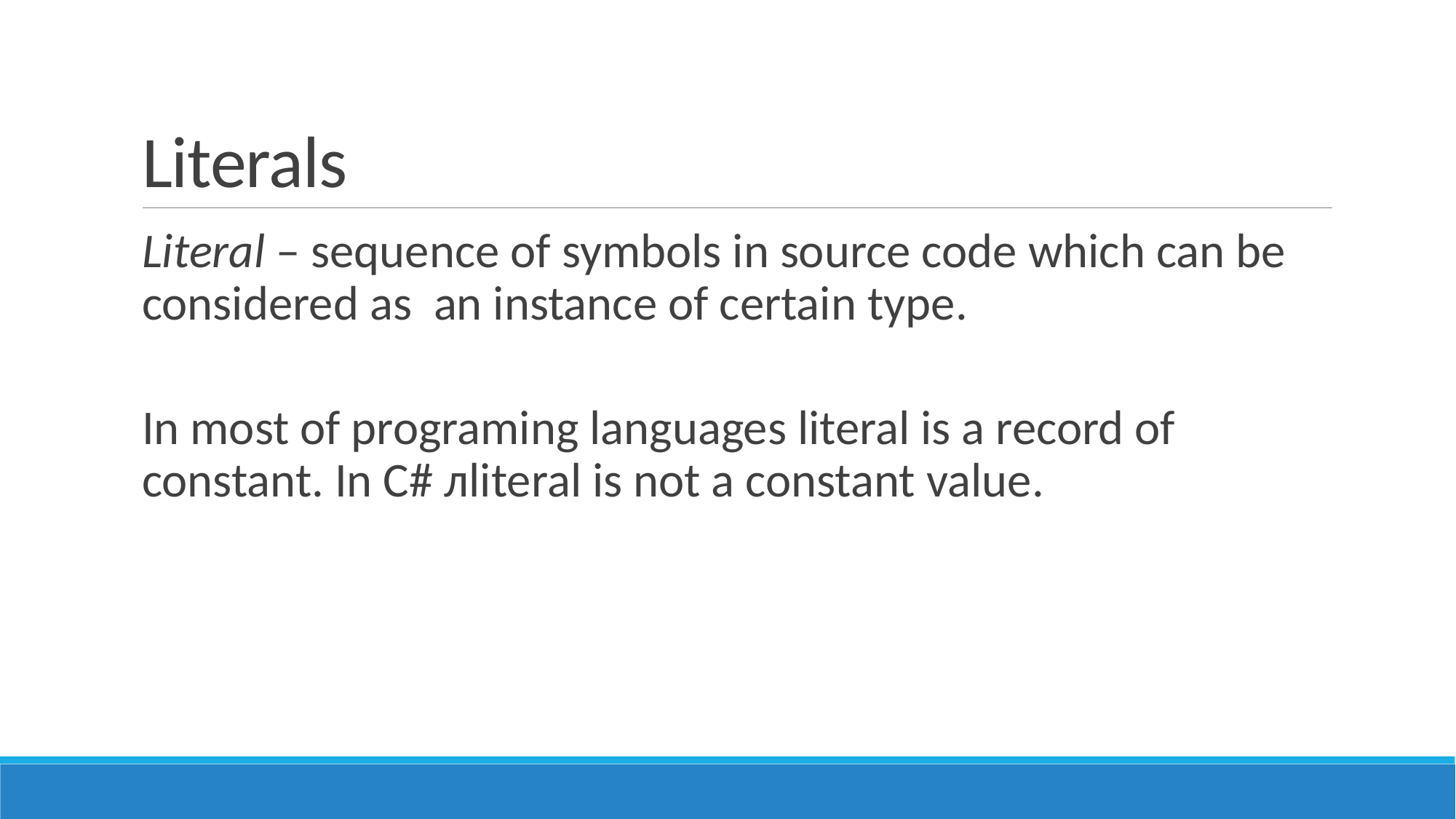

# Literals
Literal – sequence of symbols in source code which can be considered as  an instance of certain type.

In most of programing languages literal is a record of constant. In C# лliteral is not a constant value.